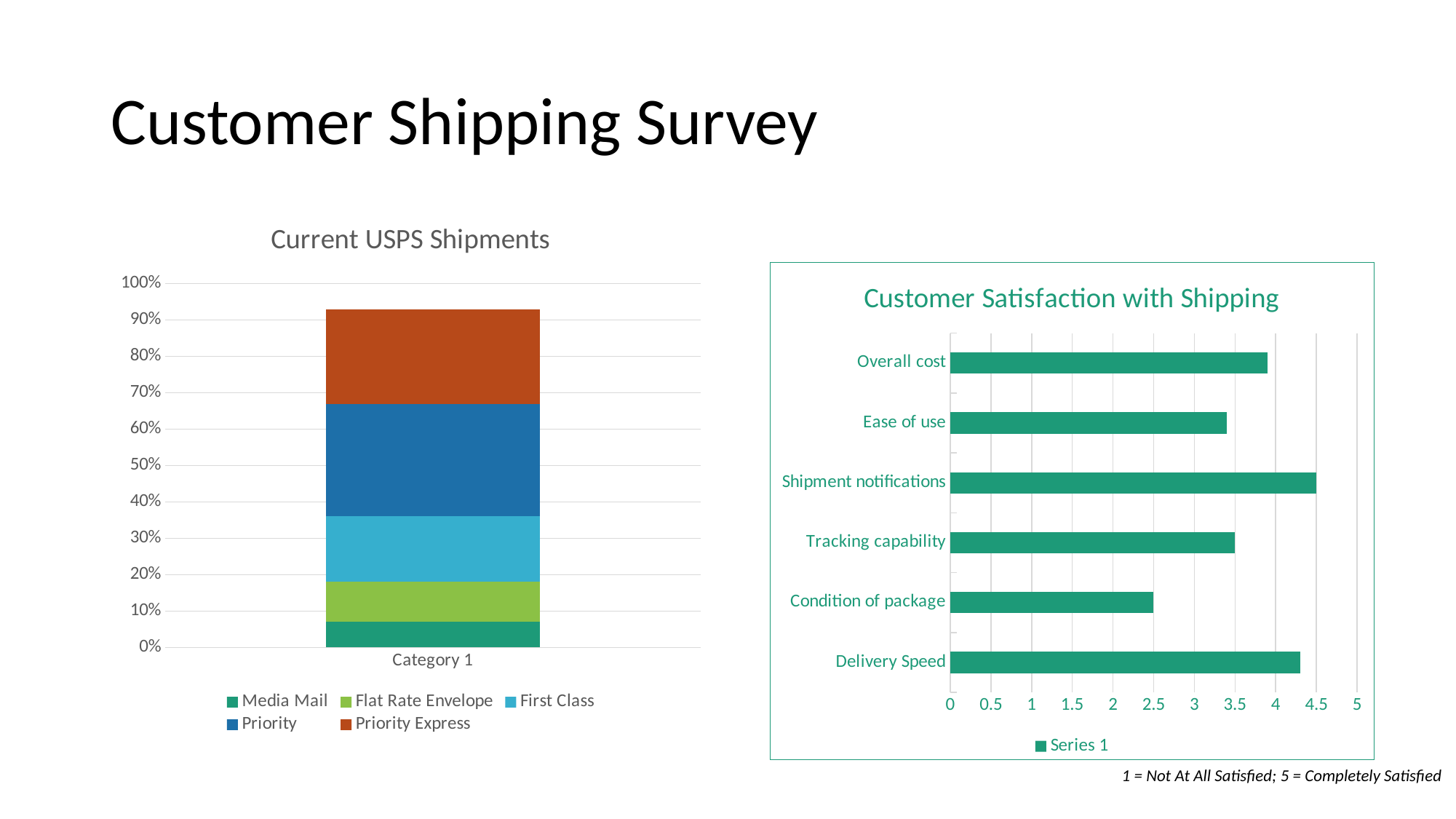

# Customer Shipping Survey

### Chart: Current USPS Shipments

| Category | Media Mail | Flat Rate Envelope | First Class | Priority | Priority Express |
|---|---|---|---|---|---|
| Category 1 | 0.07 | 0.11 | 0.18 | 0.31 | 0.26 |

### Chart: Customer Satisfaction with Shipping

| Category | Series 1 |
|---|---|
| Delivery Speed | 4.3 |
| Condition of package | 2.5 |
| Tracking capability | 3.5 |
| Shipment notifications | 4.5 |
| Ease of use | 3.4 |
| Overall cost | 3.9 |
1 = Not At All Satisfied; 5 = Completely Satisfied